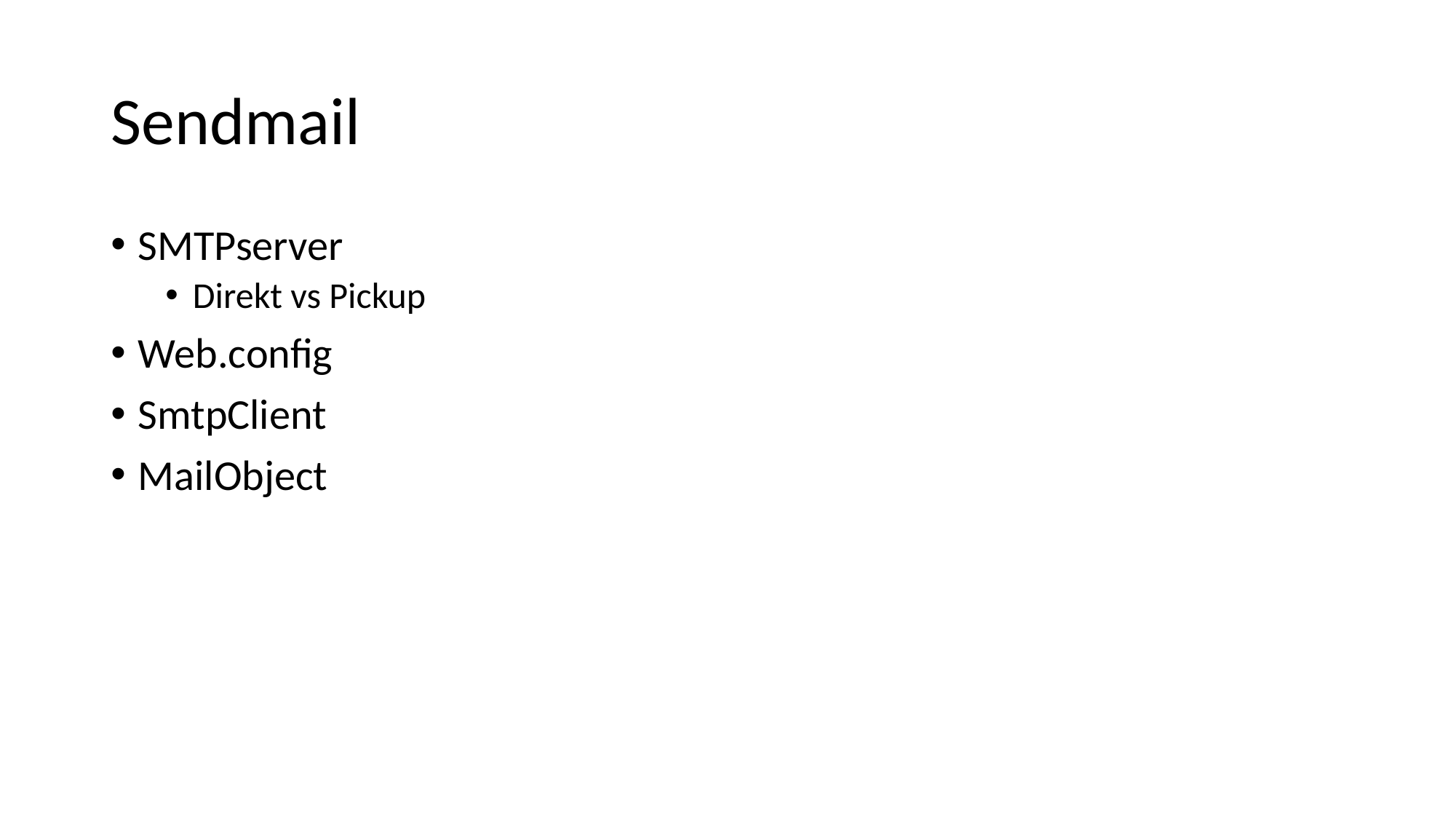

# Sendmail
SMTPserver
Direkt vs Pickup
Web.config
SmtpClient
MailObject